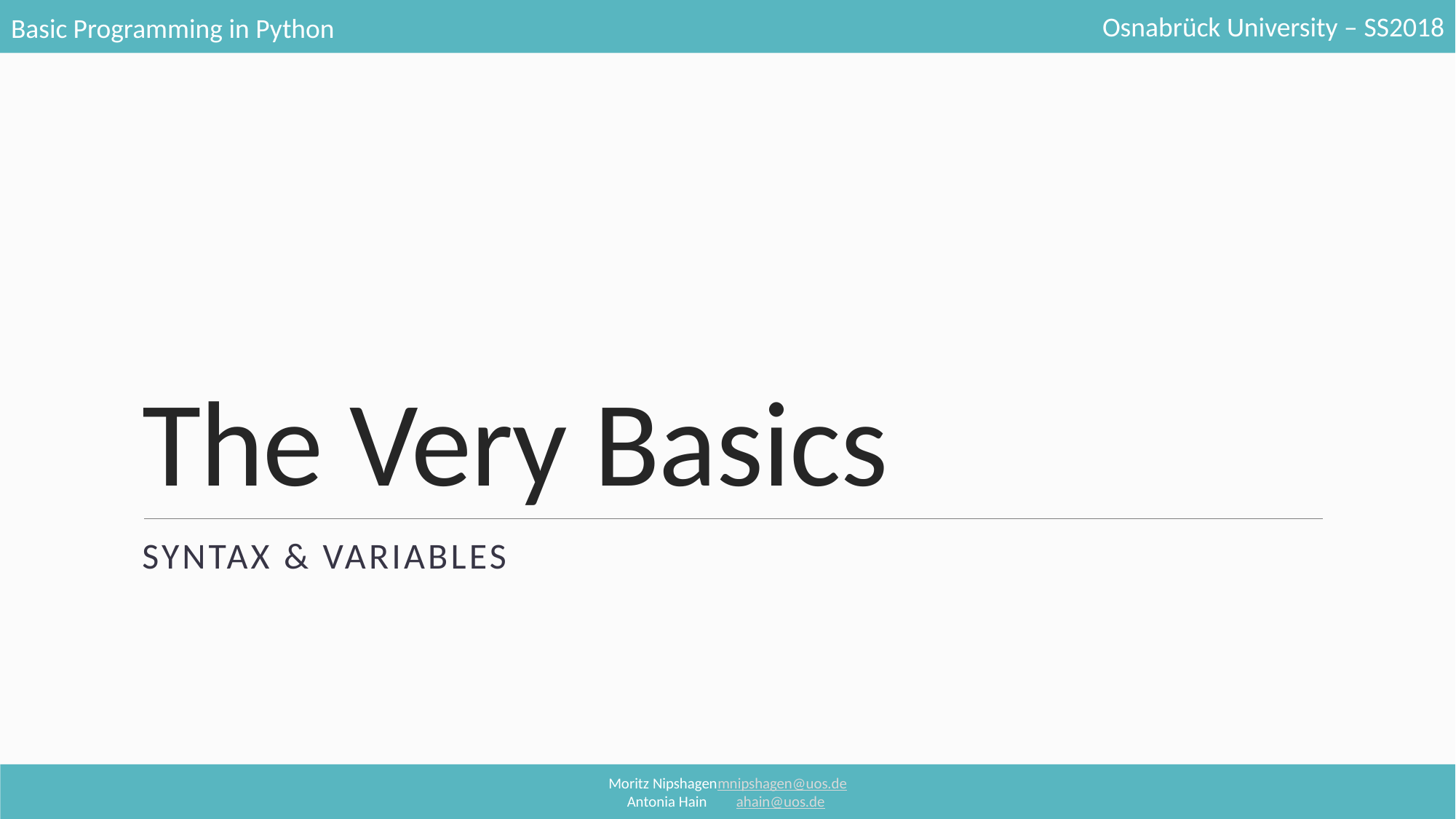

# The Very Basics
Syntax & Variables